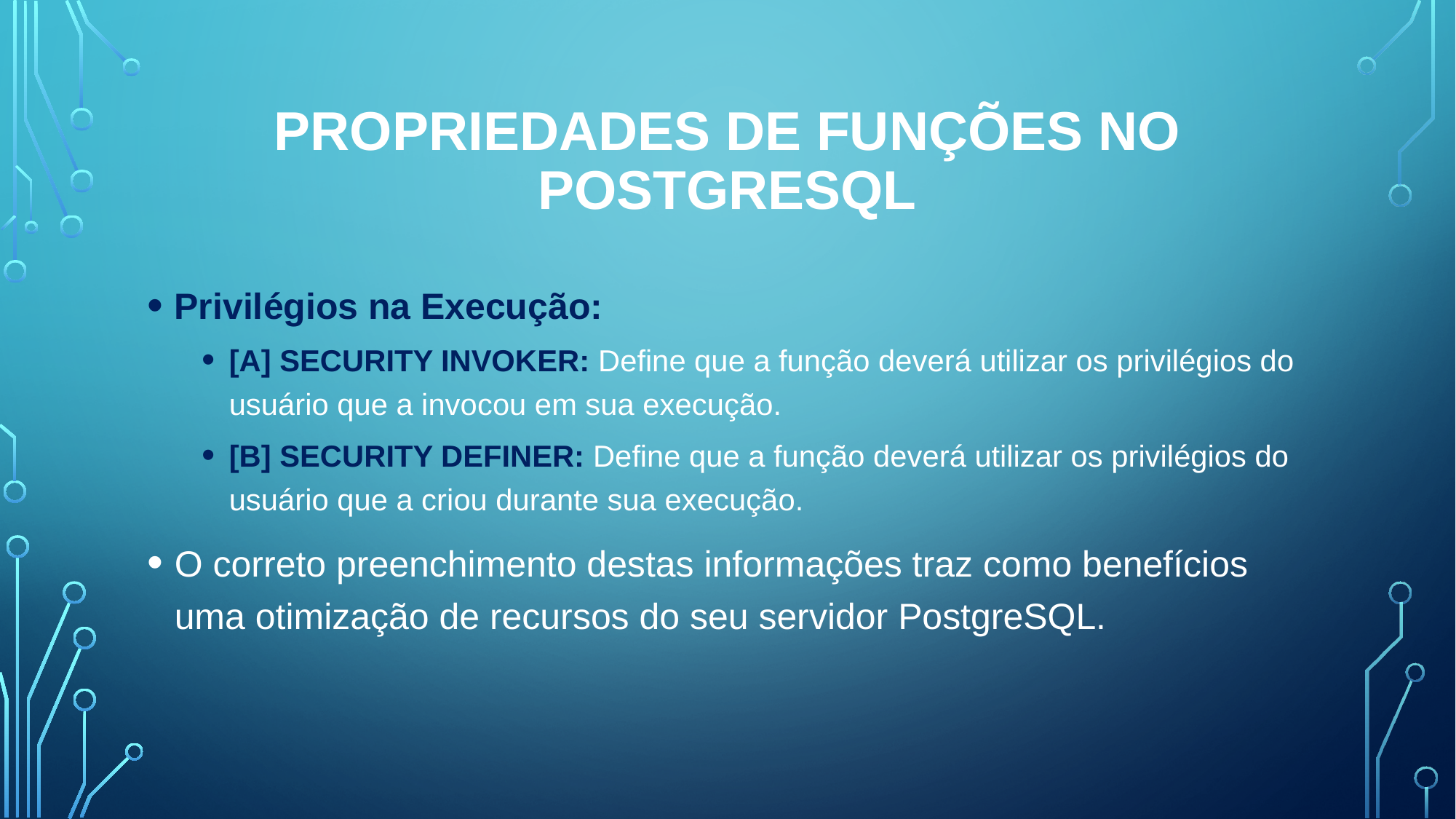

# Propriedades de funções no postgresql
Privilégios na Execução:
[A] SECURITY INVOKER: Define que a função deverá utilizar os privilégios do usuário que a invocou em sua execução.
[B] SECURITY DEFINER: Define que a função deverá utilizar os privilégios do usuário que a criou durante sua execução.
O correto preenchimento destas informações traz como benefícios uma otimização de recursos do seu servidor PostgreSQL.